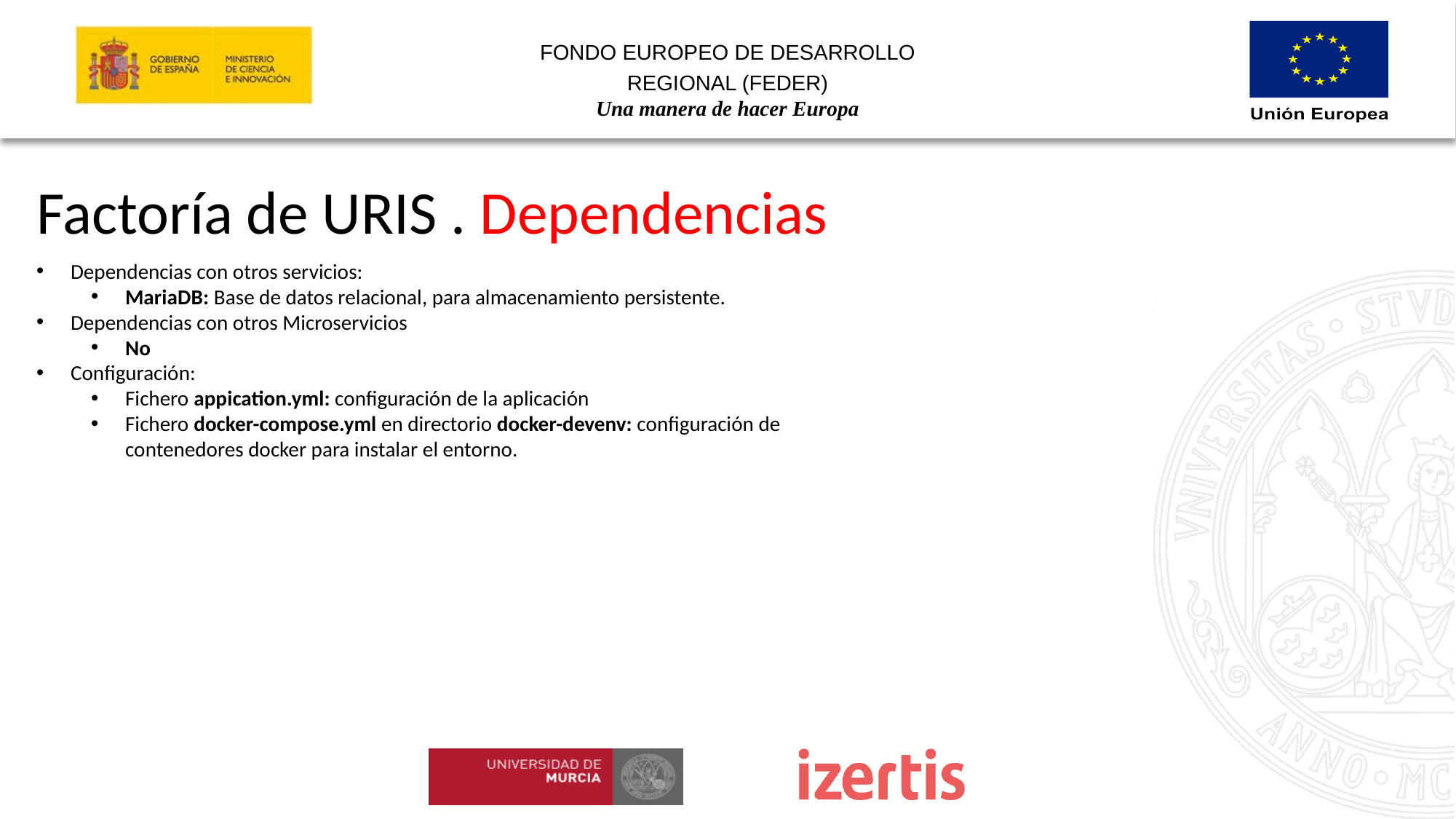

Factoría de URIS . Dependencias
Dependencias con otros servicios:
MariaDB: Base de datos relacional, para almacenamiento persistente.
Dependencias con otros Microservicios
No
Configuración:
Fichero appication.yml: configuración de la aplicación
Fichero docker-compose.yml en directorio docker-devenv: configuración de contenedores docker para instalar el entorno.